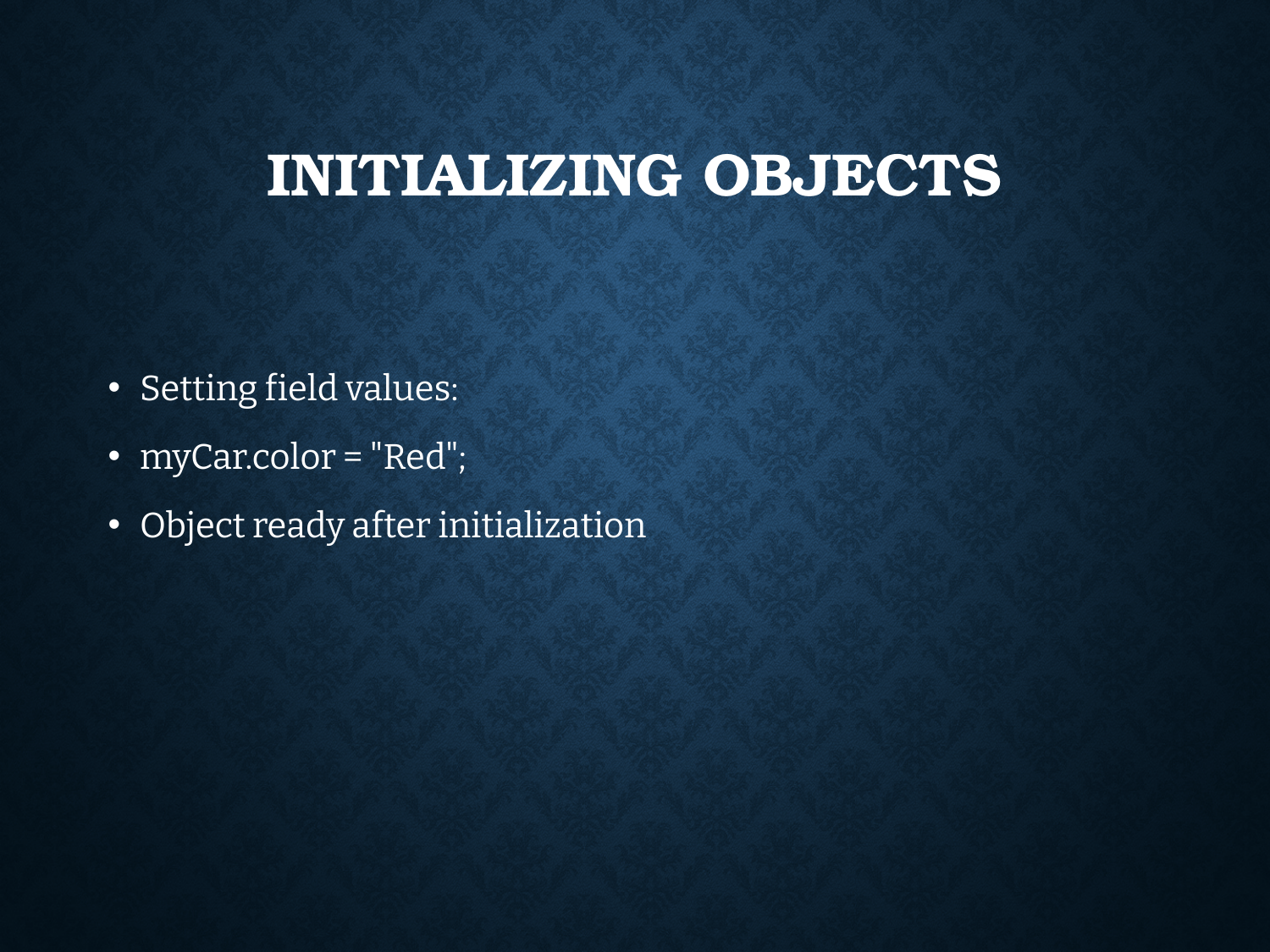

# Initializing Objects

Setting field values:
myCar.color = "Red";
Object ready after initialization